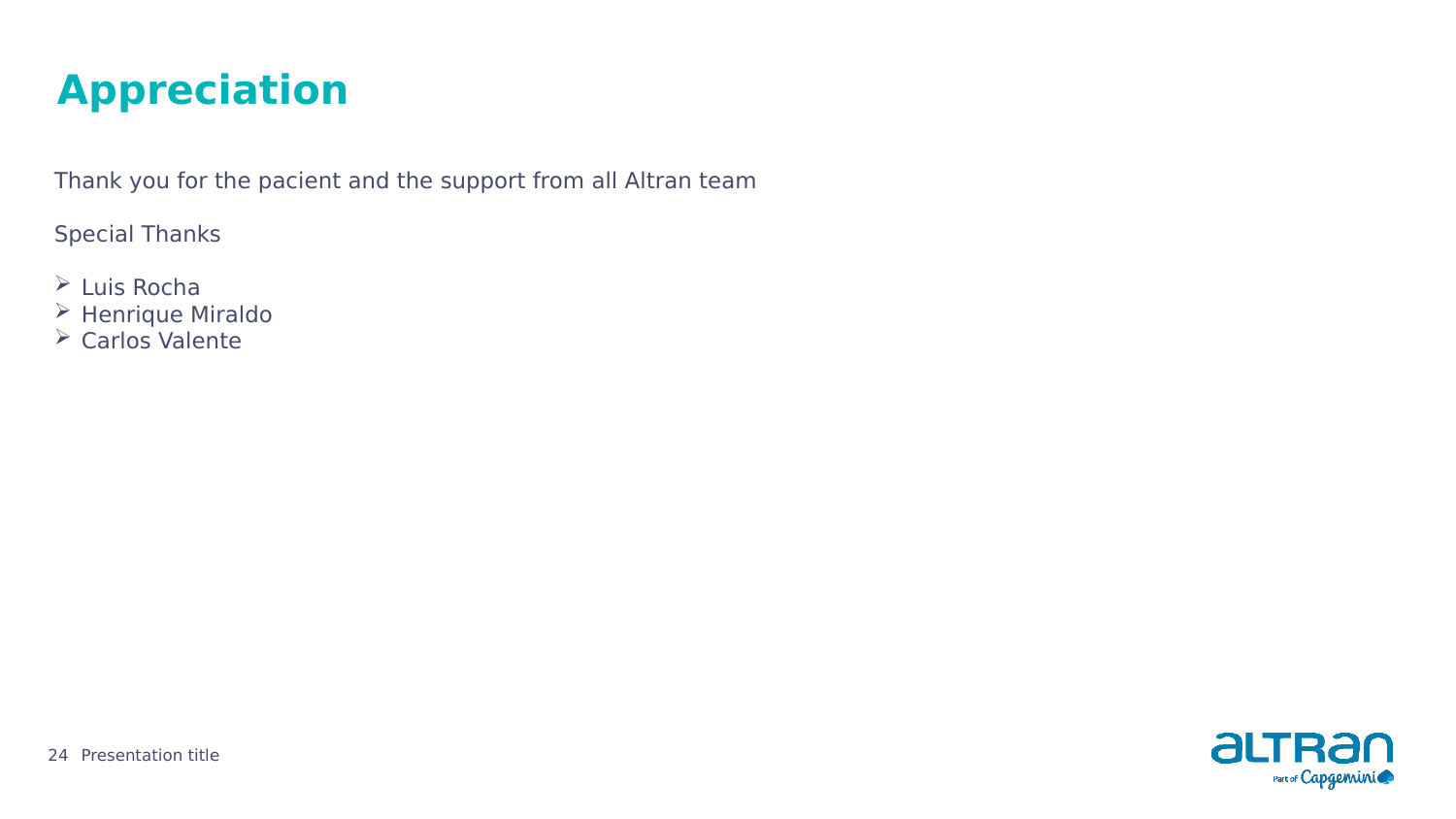

# Appreciation
Thank you for the pacient and the support from all Altran team

Special Thanks

Luis Rocha
Henrique Miraldo
Carlos Valente
24
Presentation title
Date